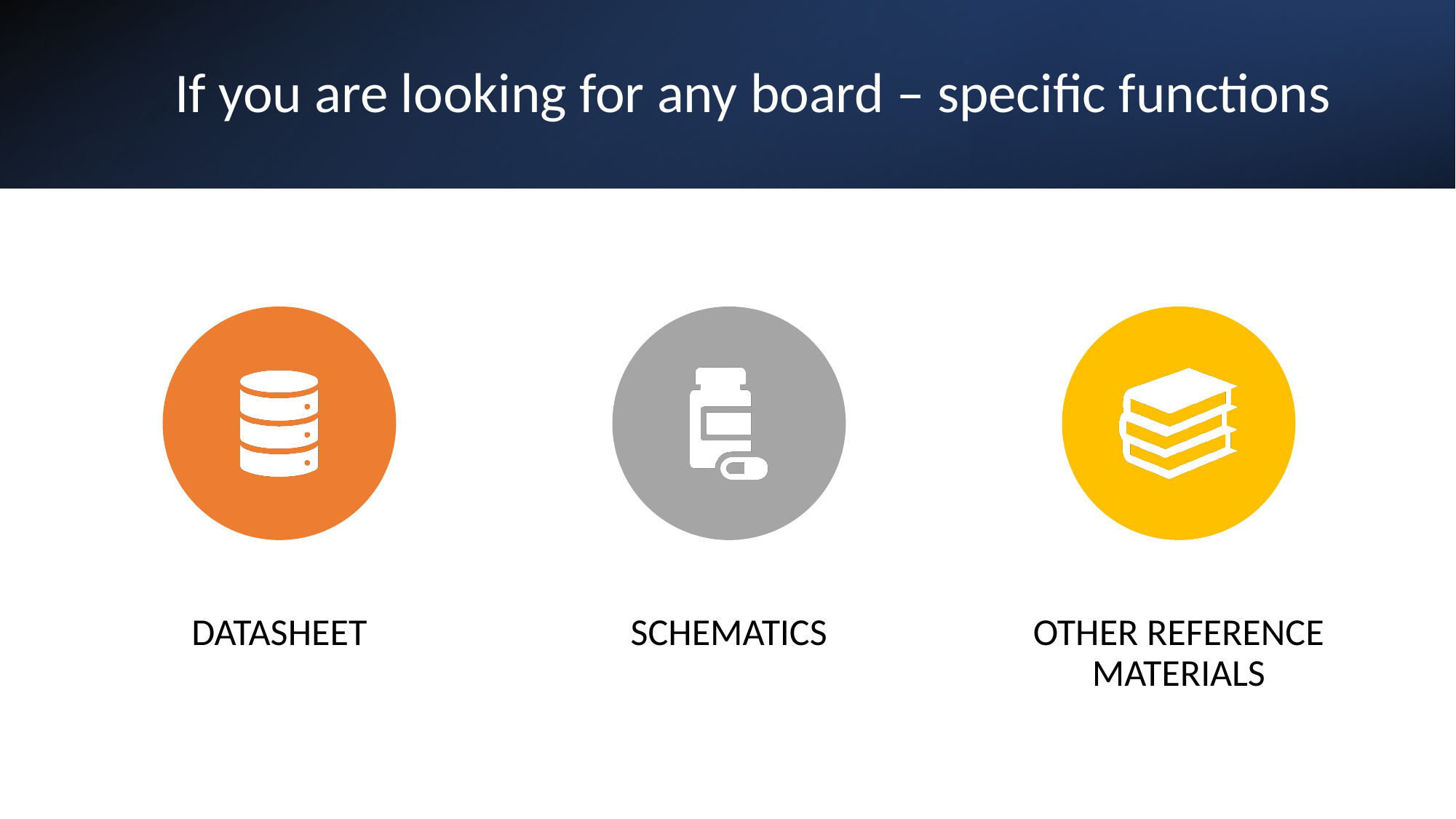

If you are looking for any board – specific functions
Datasheet
Schematics
Other reference materials